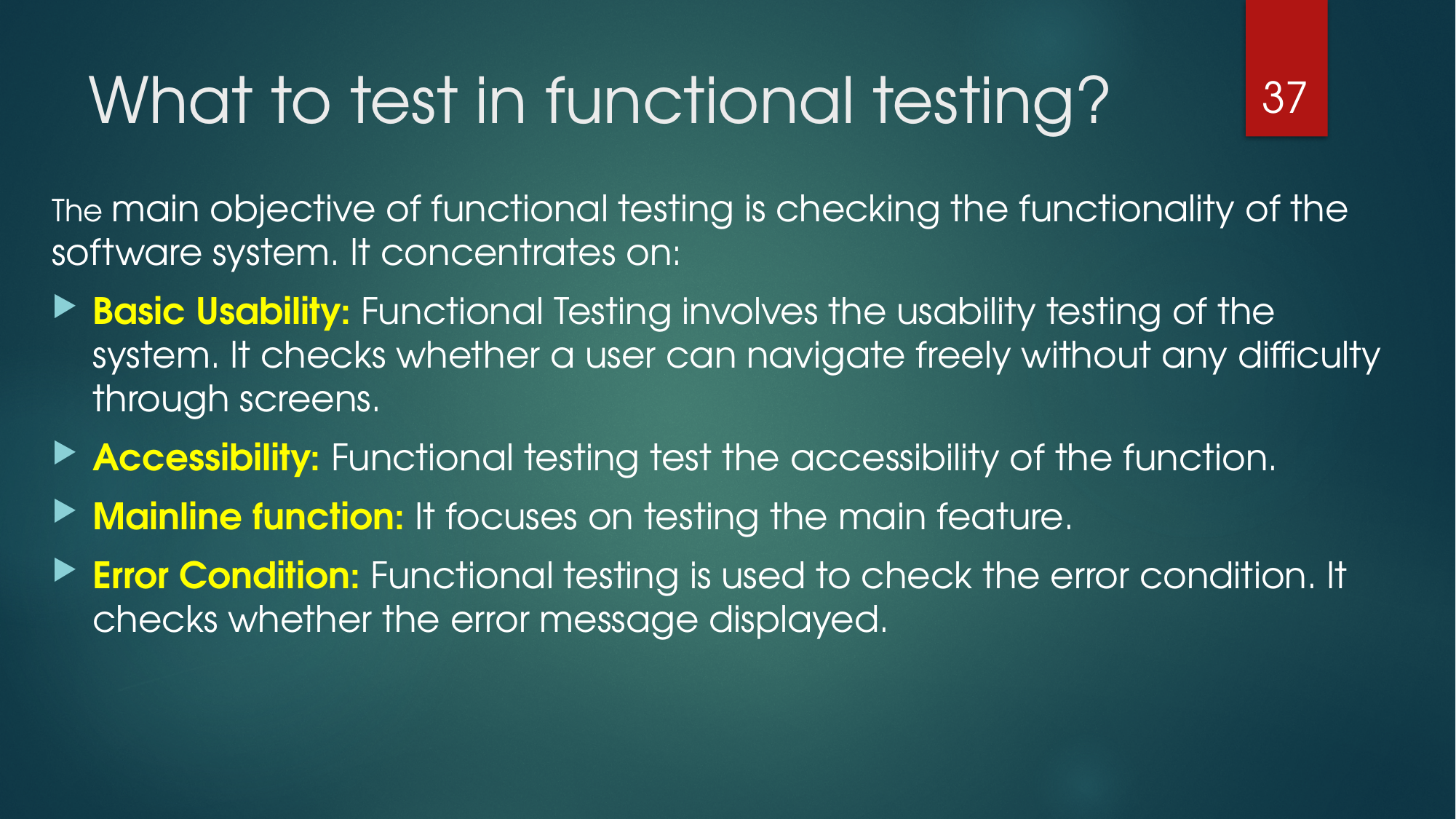

37
# What to test in functional testing?
The main objective of functional testing is checking the functionality of the software system. It concentrates on:
Basic Usability: Functional Testing involves the usability testing of the system. It checks whether a user can navigate freely without any difficulty through screens.
Accessibility: Functional testing test the accessibility of the function.
Mainline function: It focuses on testing the main feature.
Error Condition: Functional testing is used to check the error condition. It checks whether the error message displayed.